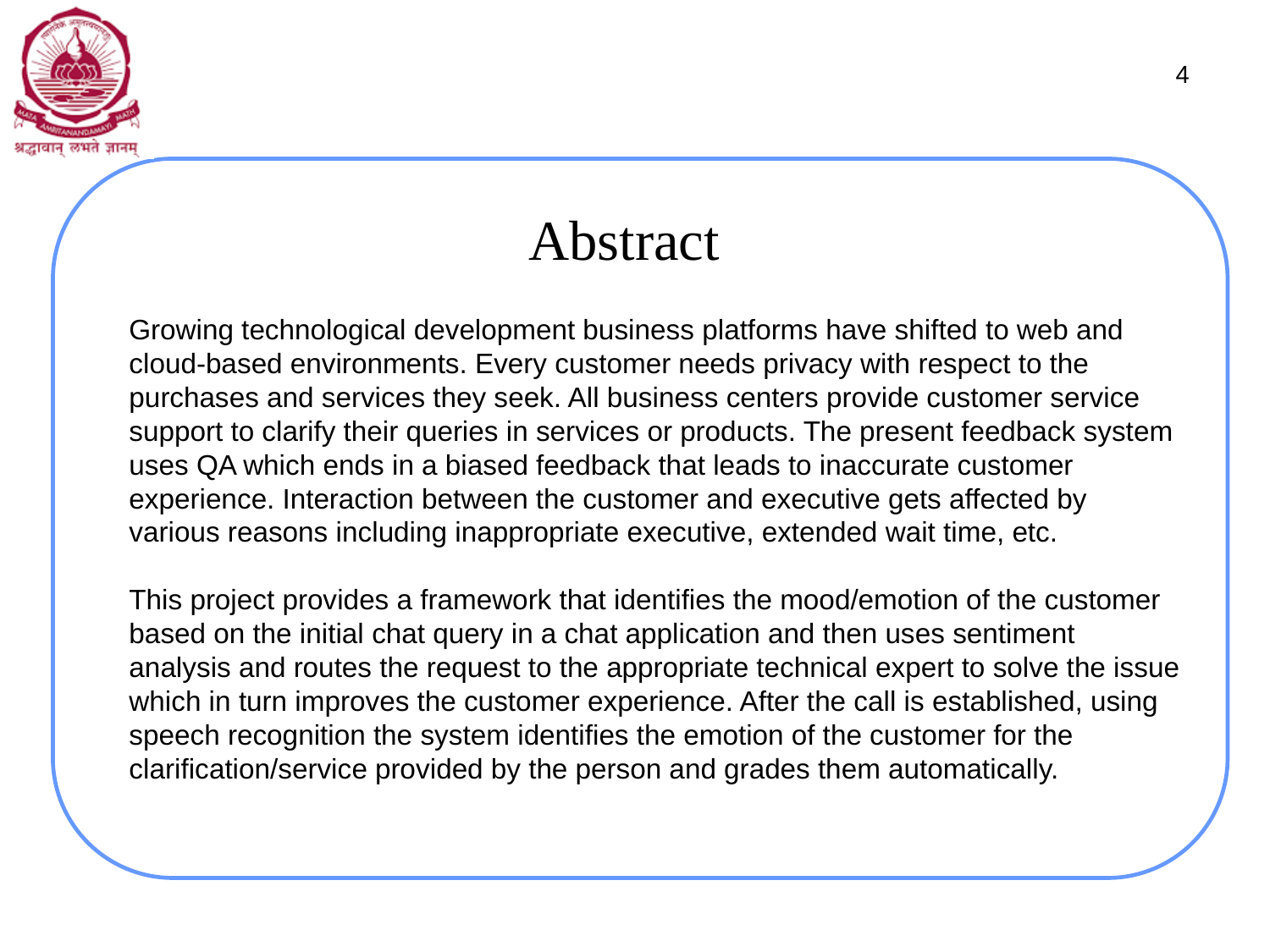

4
# Abstract
Growing technological development business platforms have shifted to web and cloud-based environments. Every customer needs privacy with respect to the purchases and services they seek. All business centers provide customer service support to clarify their queries in services or products. The present feedback system uses QA which ends in a biased feedback that leads to inaccurate customer experience. Interaction between the customer and executive gets affected by various reasons including inappropriate executive, extended wait time, etc.

This project provides a framework that identifies the mood/emotion of the customer based on the initial chat query in a chat application and then uses sentiment analysis and routes the request to the appropriate technical expert to solve the issue which in turn improves the customer experience. After the call is established, using speech recognition the system identifies the emotion of the customer for the clarification/service provided by the person and grades them automatically.